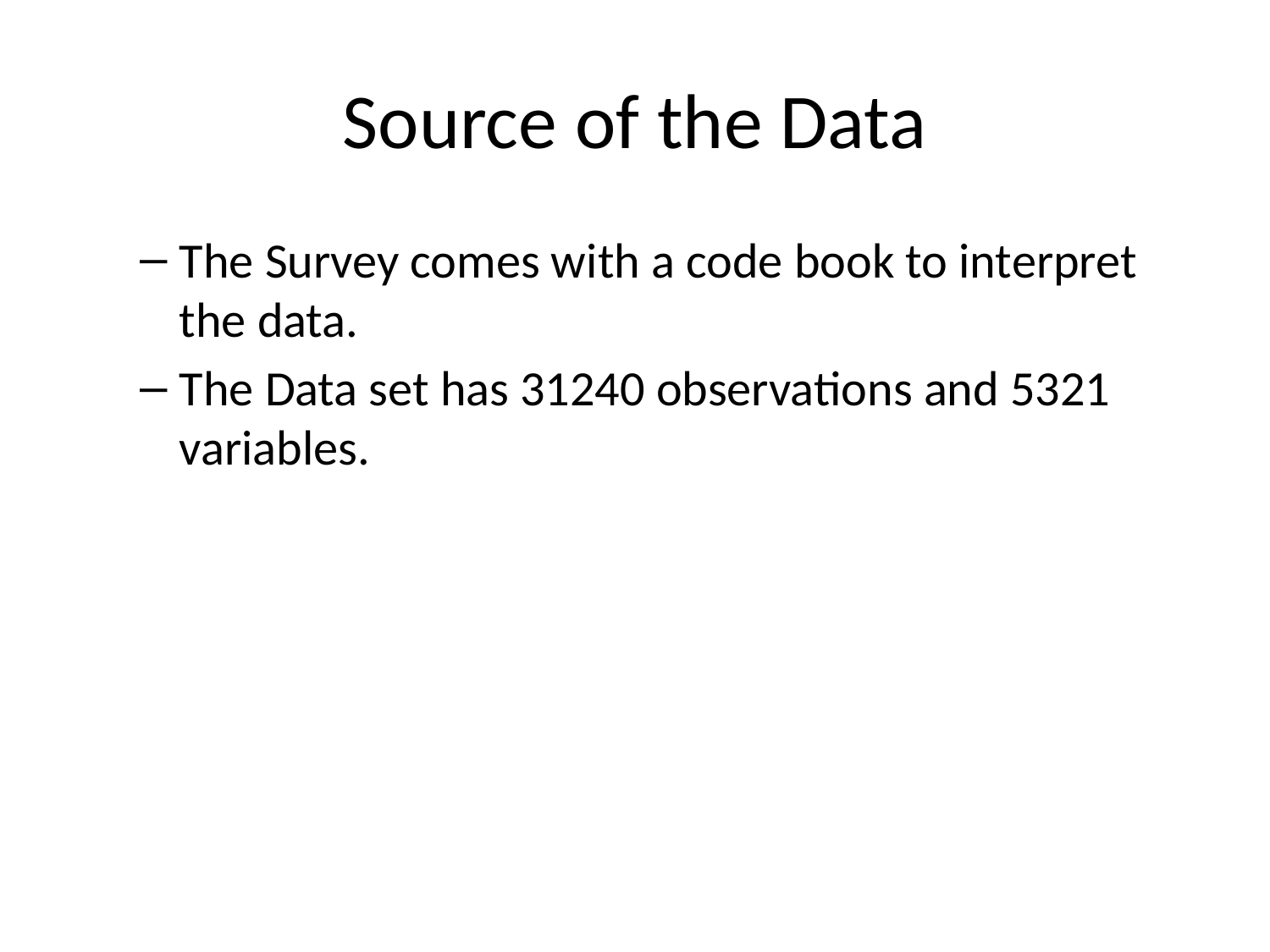

# Source of the Data
The Survey comes with a code book to interpret the data.
The Data set has 31240 observations and 5321 variables.